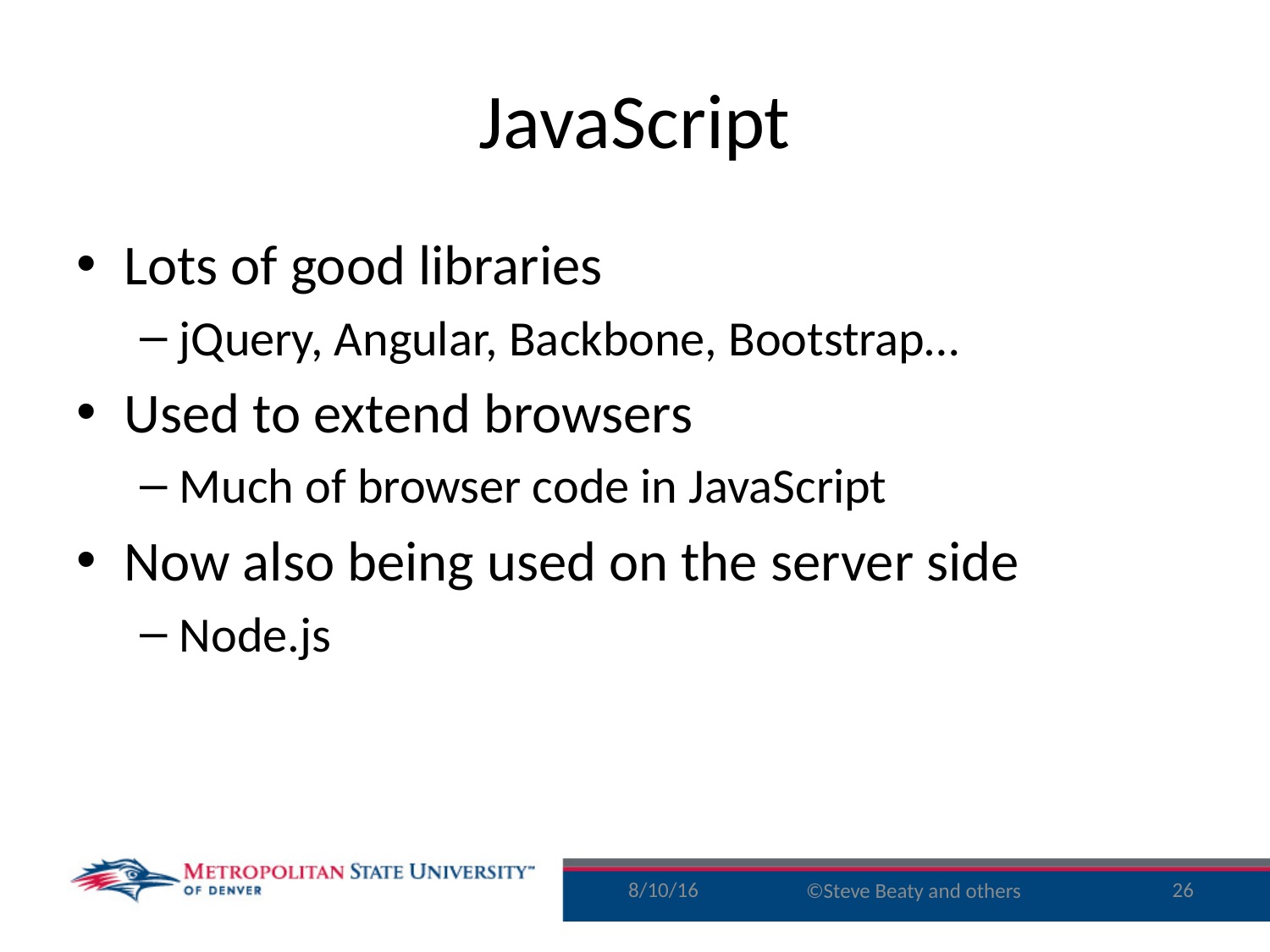

# JavaScript
Lots of good libraries
jQuery, Angular, Backbone, Bootstrap…
Used to extend browsers
Much of browser code in JavaScript
Now also being used on the server side
Node.js
8/10/16
26
©Steve Beaty and others